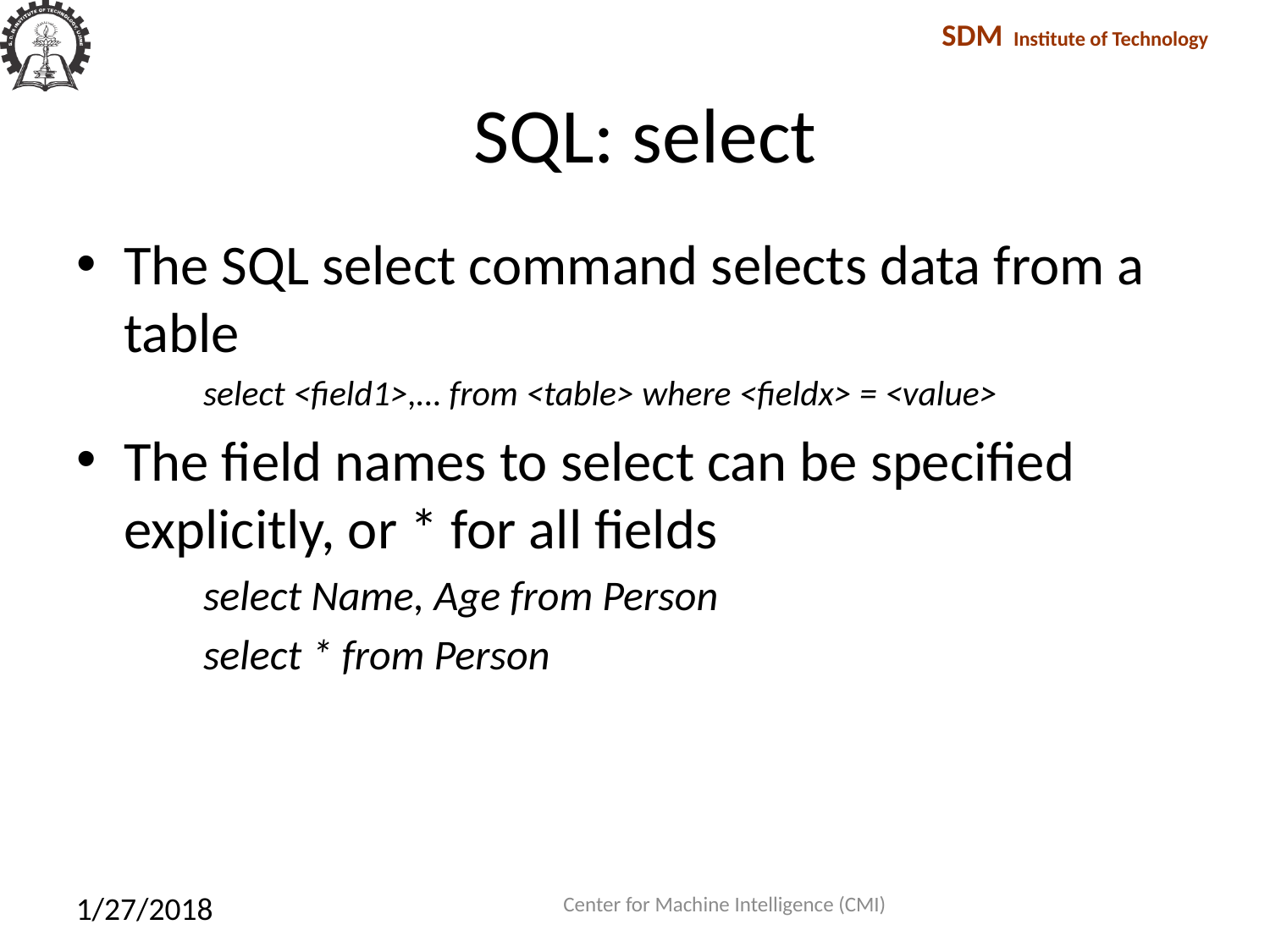

# SQL: select
The SQL select command selects data from a table
select <field1>,… from <table> where <fieldx> = <value>
The field names to select can be specified explicitly, or * for all fields
select Name, Age from Person
select * from Person

Center for Machine Intelligence (CMI)
1/27/2018